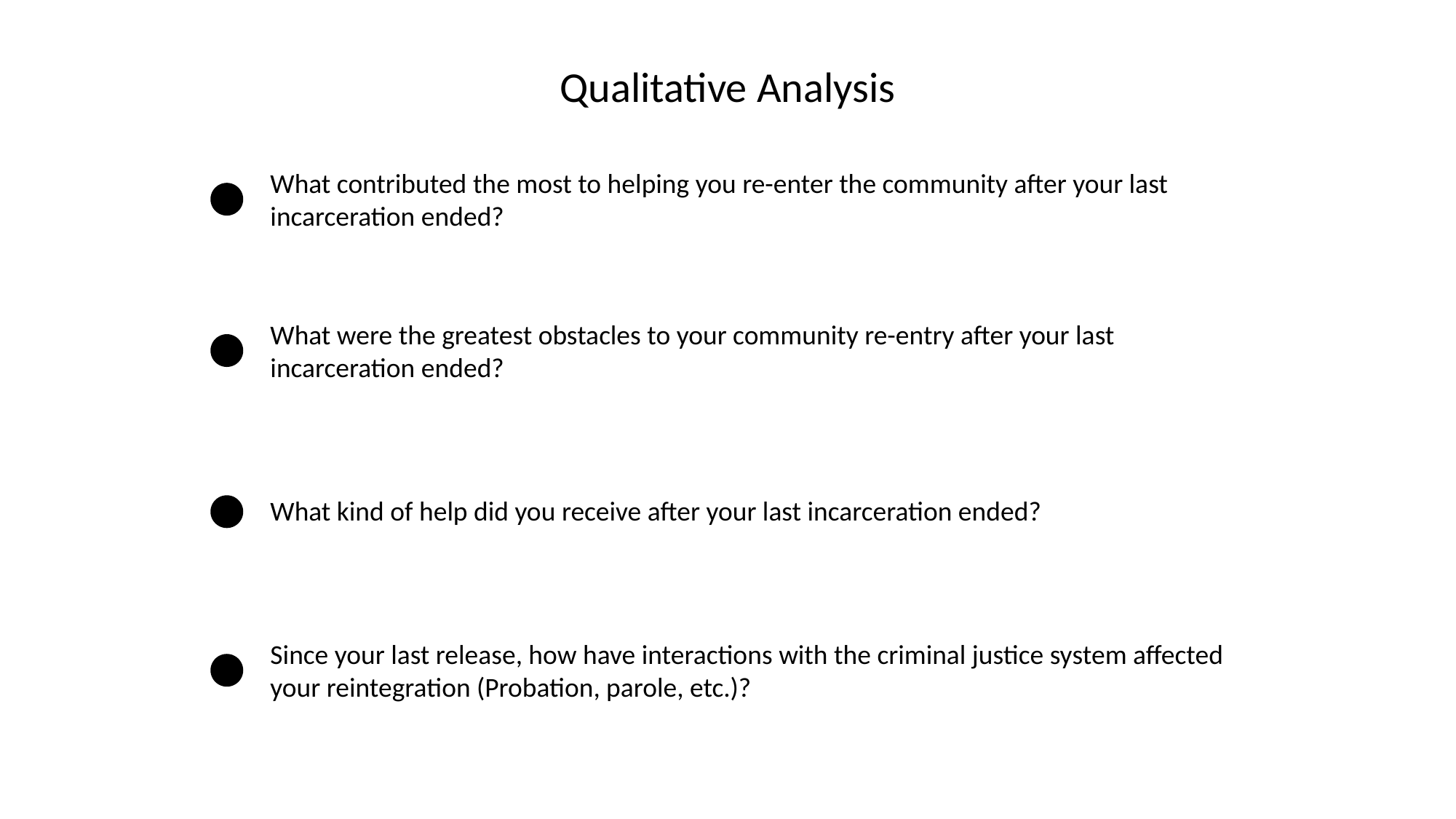

Qualitative Analysis
What contributed the most to helping you re-enter the community after your last incarceration ended?

What were the greatest obstacles to your community re-entry after your last incarceration ended?

What kind of help did you receive after your last incarceration ended?

Since your last release, how have interactions with the criminal justice system affected your reintegration (Probation, parole, etc.)?